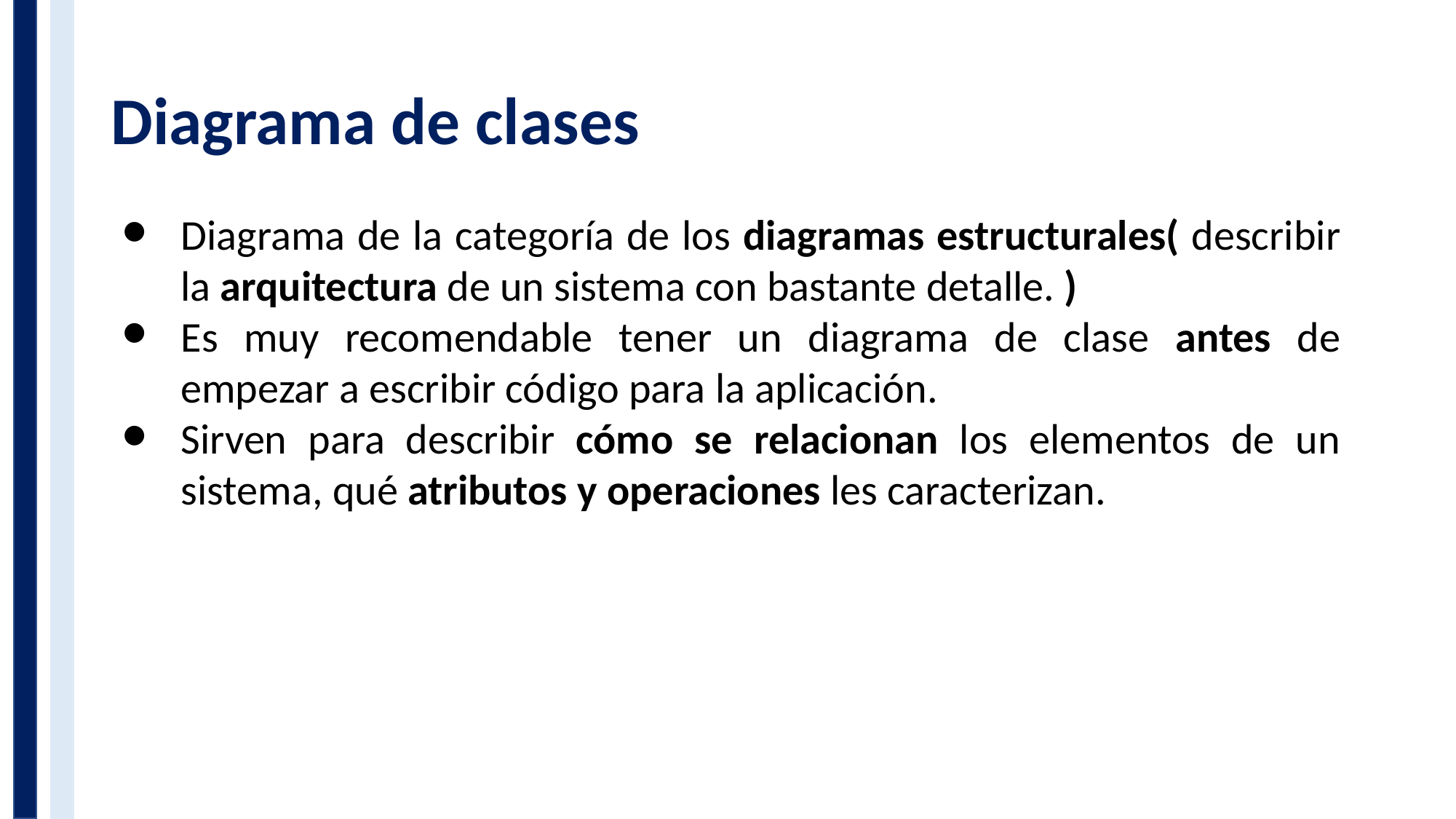

# Diagrama de clases
Diagrama de la categoría de los diagramas estructurales( describir la arquitectura de un sistema con bastante detalle. )
Es muy recomendable tener un diagrama de clase antes de empezar a escribir código para la aplicación.
Sirven para describir cómo se relacionan los elementos de un sistema, qué atributos y operaciones les caracterizan.